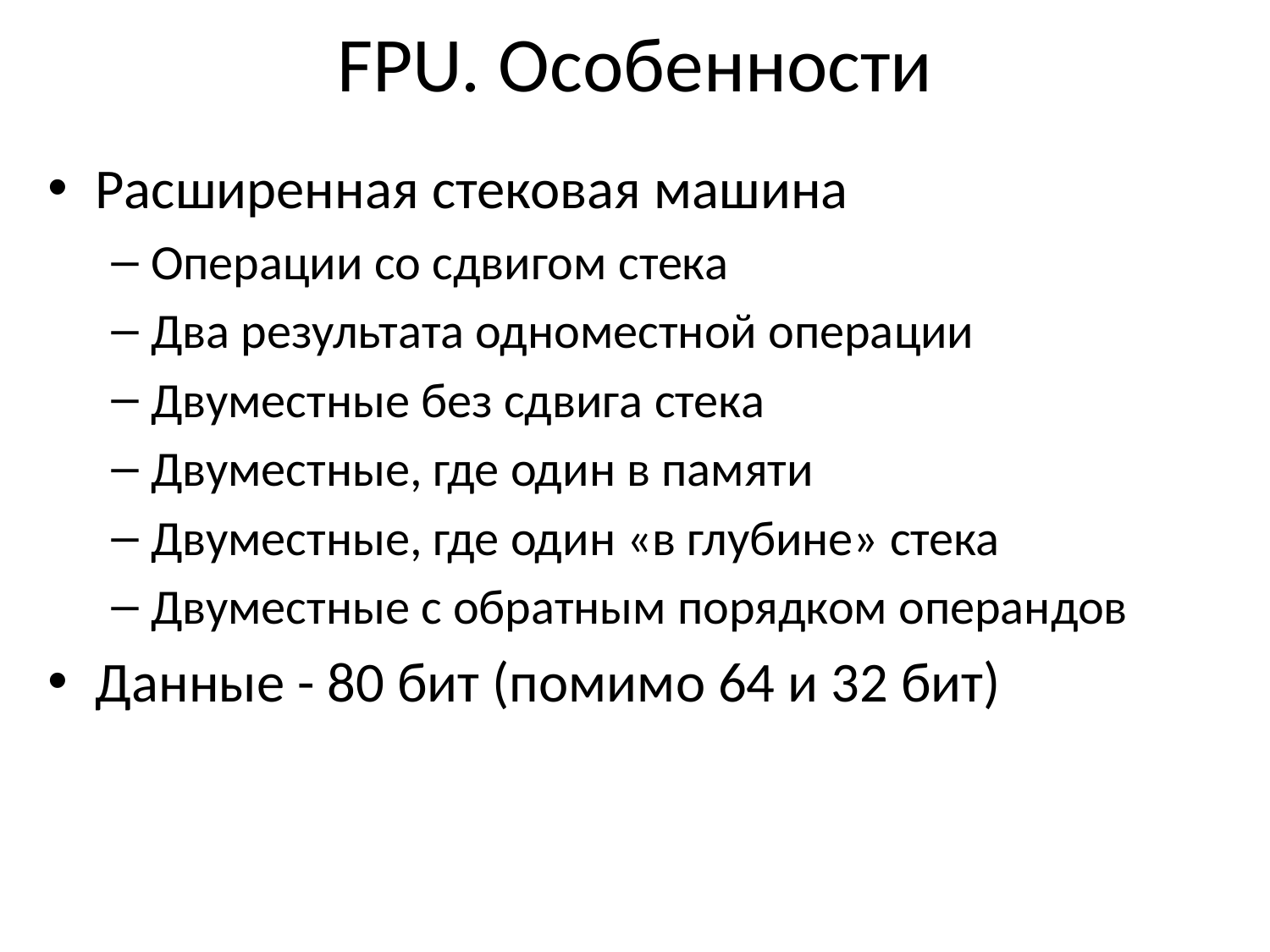

# FPU. Особенности
Расширенная стековая машина
Операции со сдвигом стека
Два результата одноместной операции
Двуместные без сдвига стека
Двуместные, где один в памяти
Двуместные, где один «в глубине» стека
Двуместные с обратным порядком операндов
Данные - 80 бит (помимо 64 и 32 бит)